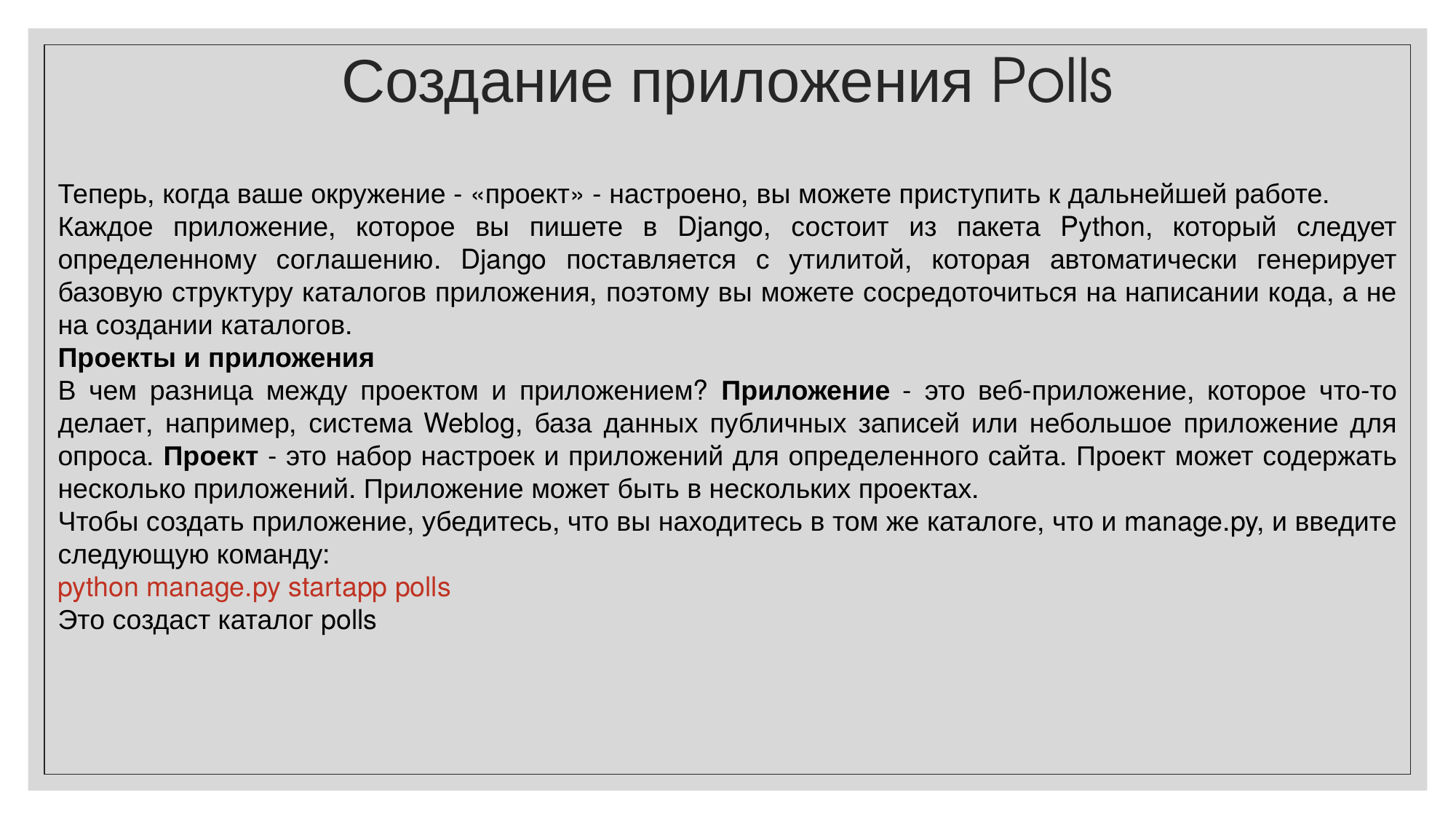

Создание приложения Polls
Теперь, когда ваше окружение - «проект» - настроено, вы можете приступить к дальнейшей работе.
Каждое приложение, которое вы пишете в Django, состоит из пакета Python, который следует определенному соглашению. Django поставляется с утилитой, которая автоматически генерирует базовую структуру каталогов приложения, поэтому вы можете сосредоточиться на написании кода, а не на создании каталогов.
Проекты и приложения
В чем разница между проектом и приложением? Приложение - это веб-приложение, которое что-то делает, например, система Weblog, база данных публичных записей или небольшое приложение для опроса. Проект - это набор настроек и приложений для определенного сайта. Проект может содержать несколько приложений. Приложение может быть в нескольких проектах.
Чтобы создать приложение, убедитесь, что вы находитесь в том же каталоге, что и manage.py, и введите следующую команду:
python manage.py startapp polls
Это создаст каталог polls